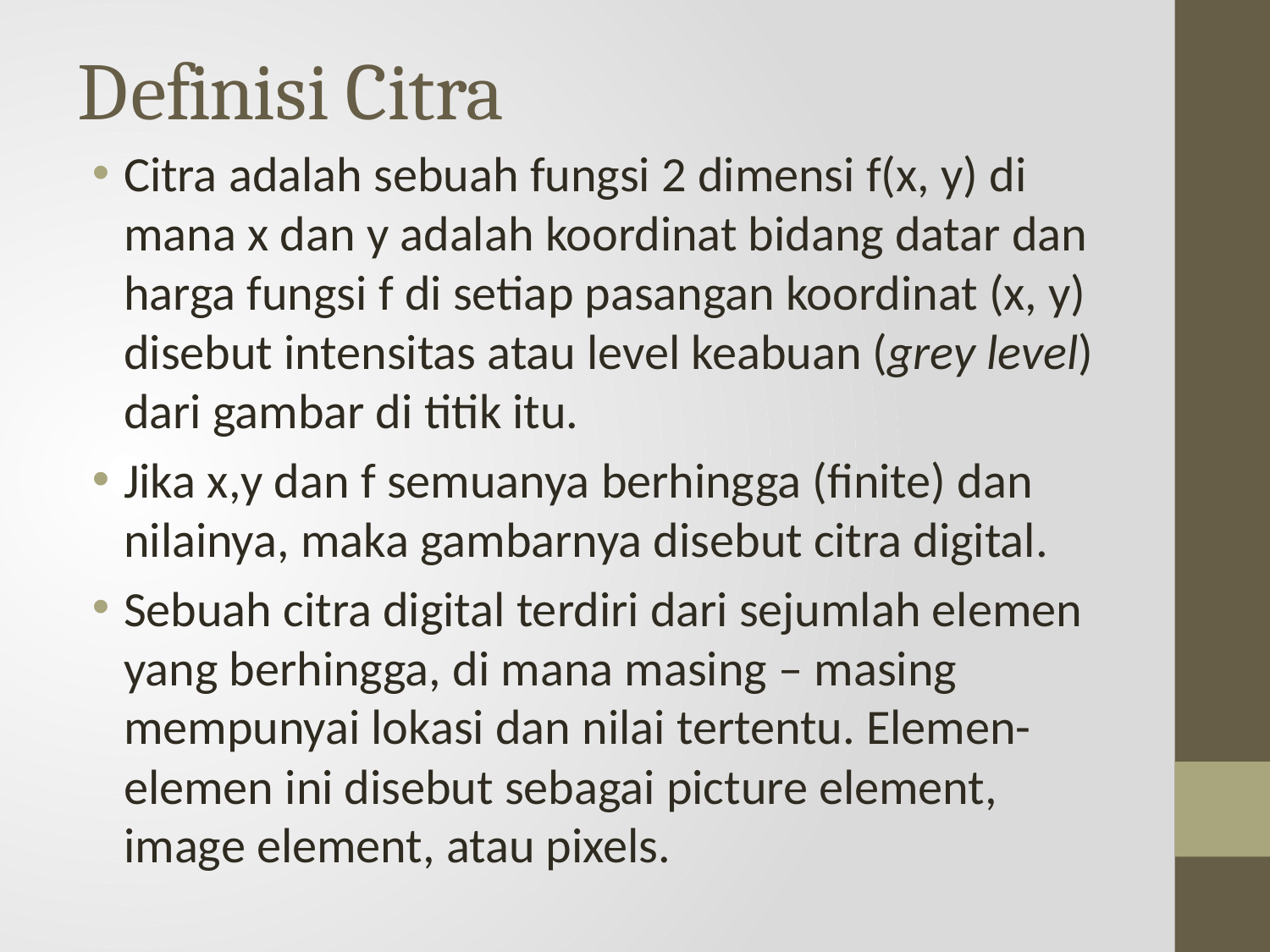

# Definisi Citra
Citra adalah sebuah fungsi 2 dimensi f(x, y) di mana x dan y adalah koordinat bidang datar dan harga fungsi f di setiap pasangan koordinat (x, y) disebut intensitas atau level keabuan (grey level) dari gambar di titik itu.
Jika x,y dan f semuanya berhingga (finite) dan nilainya, maka gambarnya disebut citra digital.
Sebuah citra digital terdiri dari sejumlah elemen yang berhingga, di mana masing – masing mempunyai lokasi dan nilai tertentu. Elemen-elemen ini disebut sebagai picture element, image element, atau pixels.